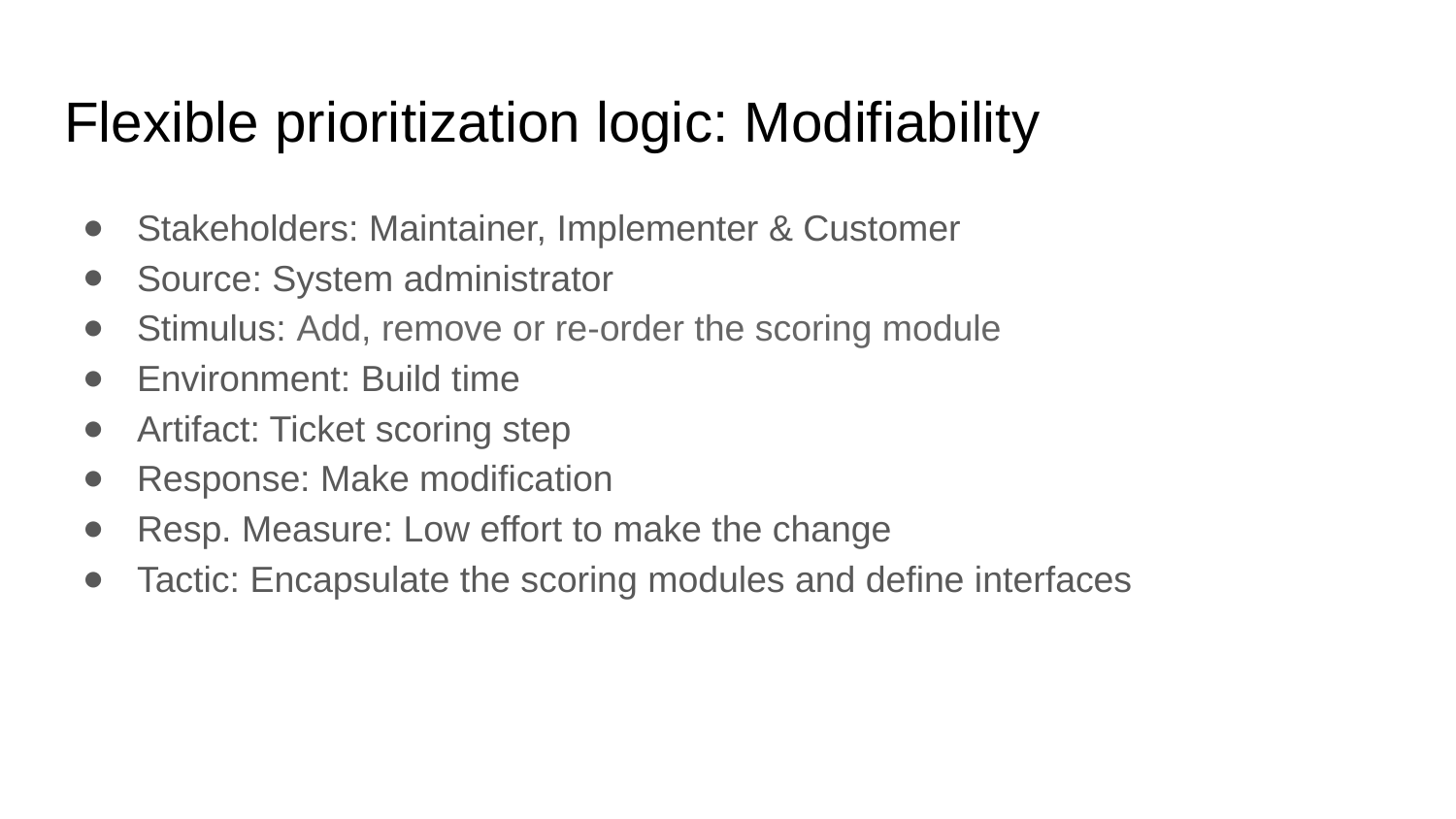

# Flexible prioritization logic: Modifiability
Stakeholders: Maintainer, Implementer & Customer
Source: System administrator
Stimulus: Add, remove or re-order the scoring module
Environment: Build time
Artifact: Ticket scoring step
Response: Make modification
Resp. Measure: Low effort to make the change
Tactic: Encapsulate the scoring modules and define interfaces